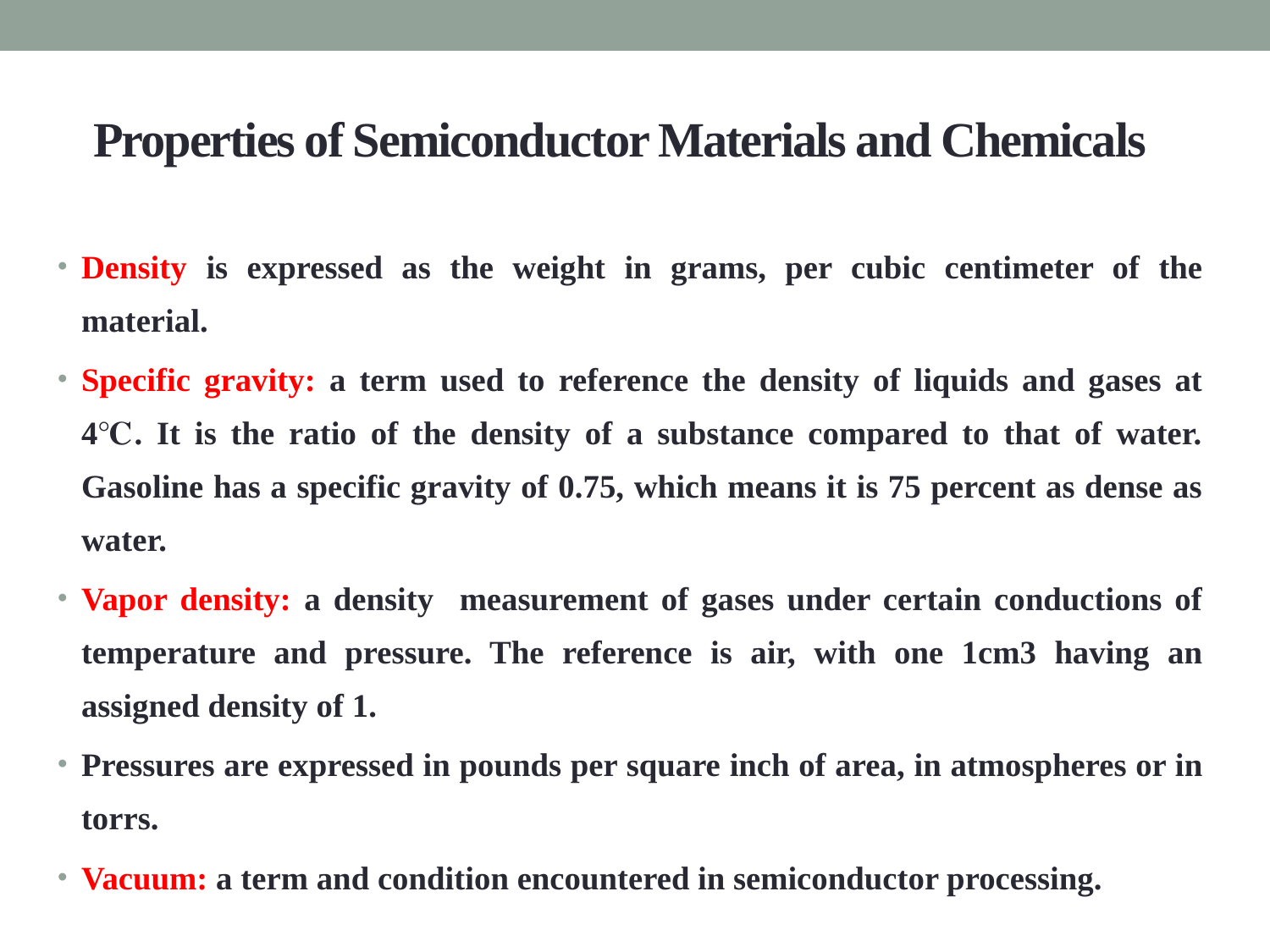

Properties of Semiconductor Materials and Chemicals
Density is expressed as the weight in grams, per cubic centimeter of the material.
Specific gravity: a term used to reference the density of liquids and gases at 4℃. It is the ratio of the density of a substance compared to that of water. Gasoline has a specific gravity of 0.75, which means it is 75 percent as dense as water.
Vapor density: a density  measurement of gases under certain conductions of temperature and pressure. The reference is air, with one 1cm3 having an assigned density of 1.
Pressures are expressed in pounds per square inch of area, in atmospheres or in torrs.
Vacuum: a term and condition encountered in semiconductor processing.